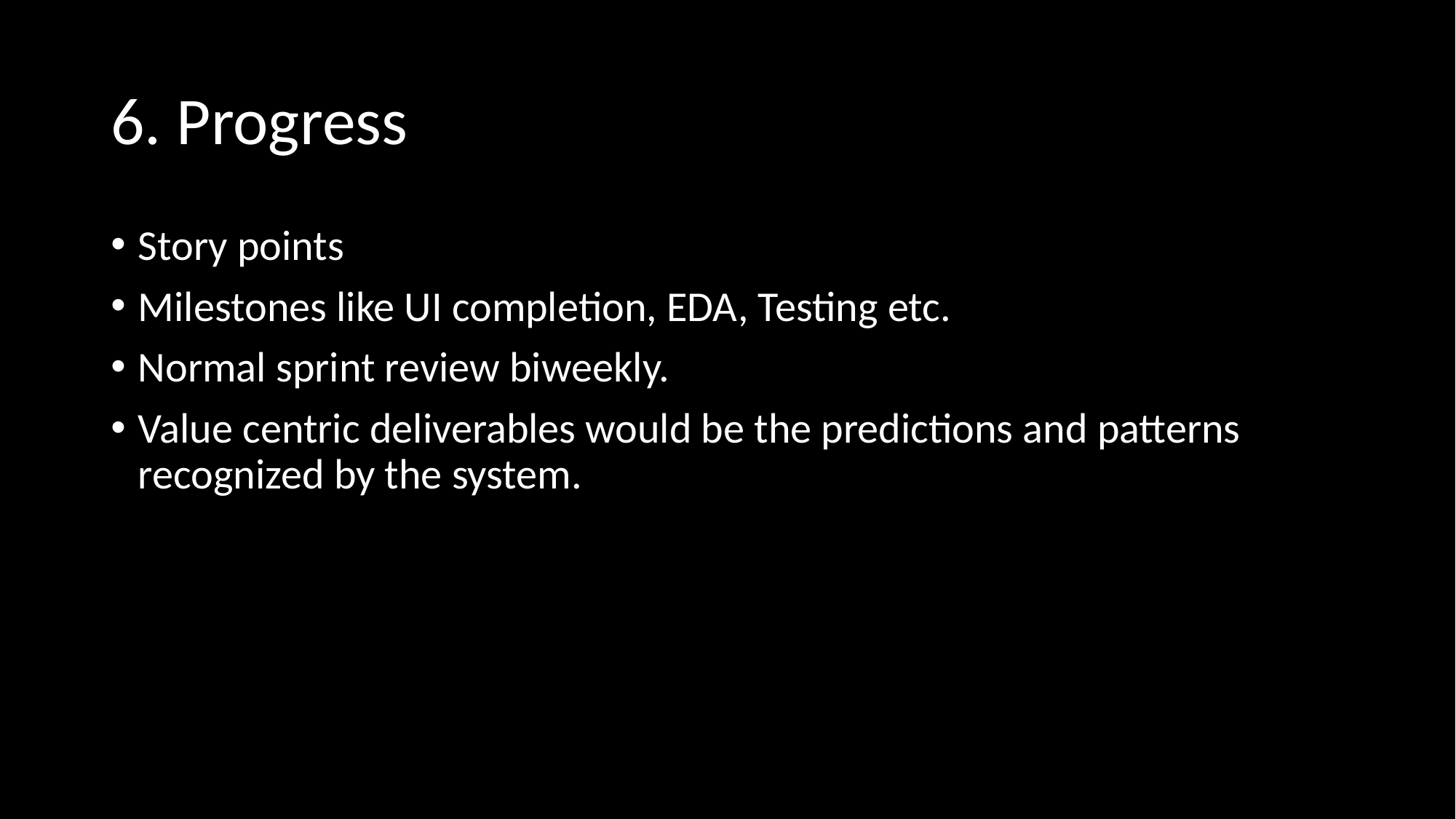

# 6. Progress
Story points
Milestones like UI completion, EDA, Testing etc.
Normal sprint review biweekly.
Value centric deliverables would be the predictions and patterns recognized by the system.